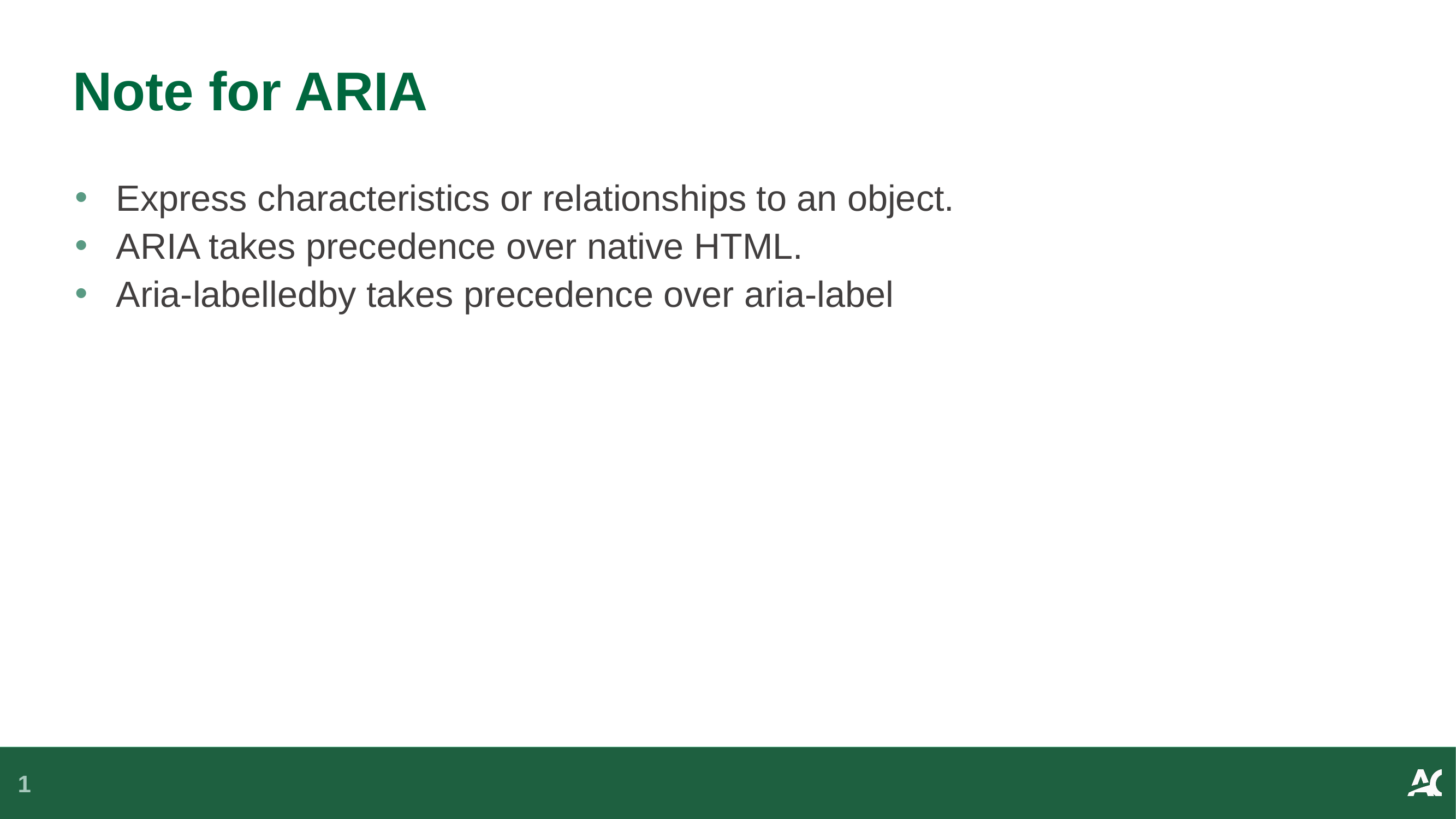

# Note for ARIA
Express characteristics or relationships to an object.
ARIA takes precedence over native HTML.
Aria-labelledby takes precedence over aria-label
1